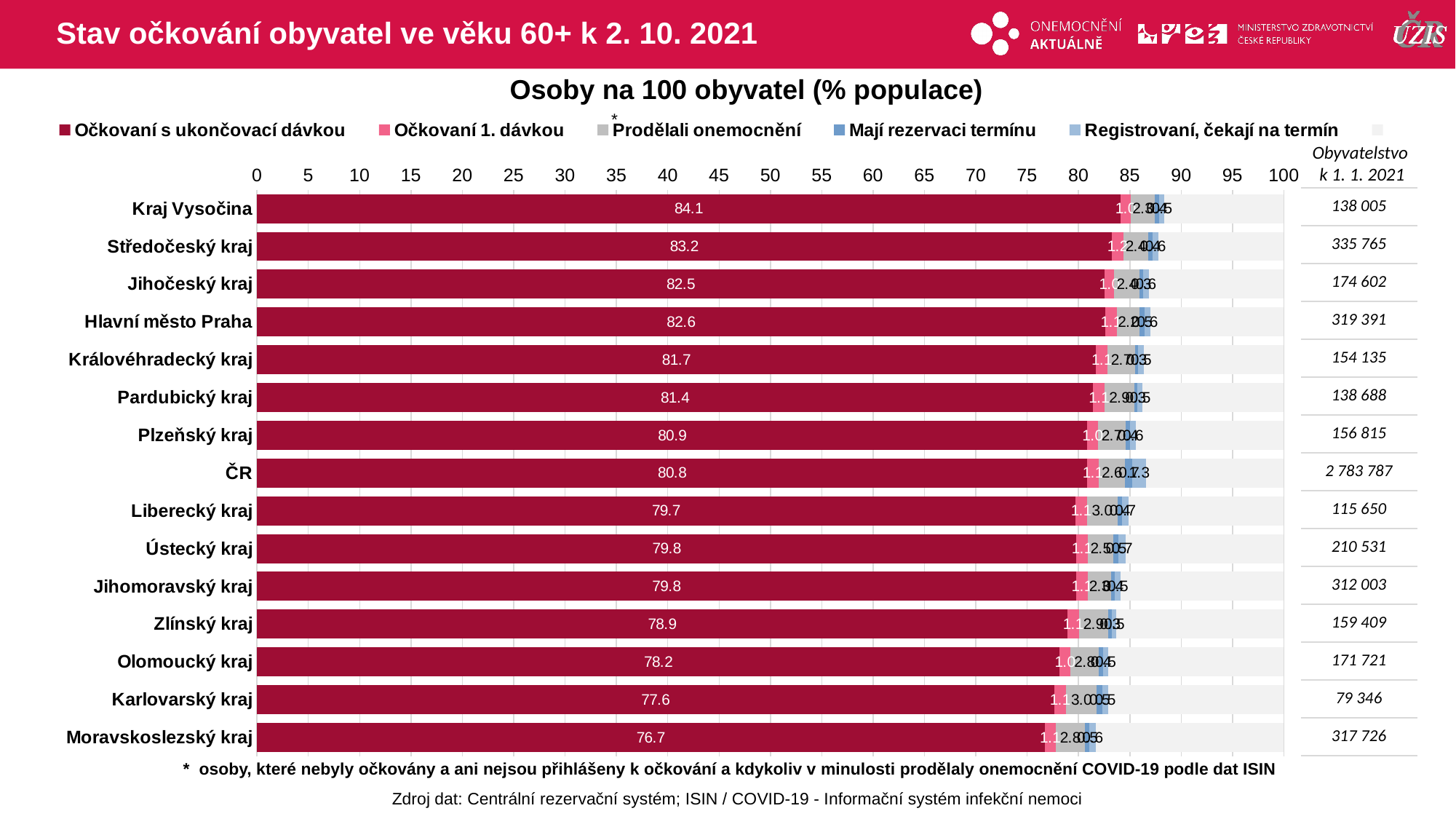

# Stav očkování obyvatel ve věku 60+ k 2. 10. 2021
Osoby na 100 obyvatel (% populace)

### Chart

| Category | Očkovaní s ukončovací dávkou | Očkovaní 1. dávkou | Prodělali onemocnění | Mají rezervaci termínu | Registrovaní, čekají na termín |   |
|---|---|---|---|---|---|---|
| Kraj Vysočina | 84.1027499 | 0.9803993 | 2.3231042 | 0.427521 | 0.54780624 | 11.6184196 |
| Středočeský kraj | 83.2162375 | 1.1704615 | 2.3912558 | 0.412789 | 0.57480678 | 12.2344497 |
| Jihočeský kraj | 82.5242552 | 0.9679156 | 2.4426983 | 0.325311 | 0.56929474 | 13.170525 |
| Hlavní město Praha | 82.5993845 | 1.1177522 | 2.2167187 | 0.479037 | 0.56325945 | 13.0238485 |
| Královéhradecký kraj | 81.6946184 | 1.1282317 | 2.662601 | 0.326986 | 0.54497681 | 13.642586 |
| Pardubický kraj | 81.417282 | 1.1363636 | 2.8625404 | 0.299954 | 0.54078219 | 13.743078 |
| Plzeňský kraj | 80.8691771 | 1.0030928 | 2.7101999 | 0.433632 | 0.60070784 | 14.3831904 |
| ČR | 80.8489658 | 1.1136987 | 2.5950621 | 0.68026 | 1.31867129 | 13.4433417 |
| Liberecký kraj | 79.7068742 | 1.1154345 | 2.9684393 | 0.436662 | 0.65283182 | 15.1197579 |
| Ústecký kraj | 79.7910996 | 1.0877258 | 2.5331186 | 0.485439 | 0.66831013 | 15.4343066 |
| Jihomoravský kraj | 79.760451 | 1.1230661 | 2.3108752 | 0.350638 | 0.54486656 | 15.9101034 |
| Zlínský kraj | 78.9246529 | 1.1078421 | 2.8643301 | 0.331851 | 0.47864299 | 16.2926811 |
| Olomoucký kraj | 78.1639986 | 1.0470472 | 2.7637854 | 0.394826 | 0.5043064 | 17.1260358 |
| Karlovarský kraj | 77.6422252 | 1.1430948 | 2.9919593 | 0.545711 | 0.53688907 | 17.1401205 |
| Moravskoslezský kraj | 76.6969024 | 1.092136 | 2.8338883 | 0.453535 | 0.59107533 | 18.3324626 |
*
Obyvatelstvo
k 1. 1. 2021
| 138 005 |
| --- |
| 335 765 |
| 174 602 |
| 319 391 |
| 154 135 |
| 138 688 |
| 156 815 |
| 2 783 787 |
| 115 650 |
| 210 531 |
| 312 003 |
| 159 409 |
| 171 721 |
| 79 346 |
| 317 726 |
*  osoby, které nebyly očkovány a ani nejsou přihlášeny k očkování a kdykoliv v minulosti prodělaly onemocnění COVID-19 podle dat ISIN
Zdroj dat: Centrální rezervační systém; ISIN / COVID-19 - Informační systém infekční nemoci